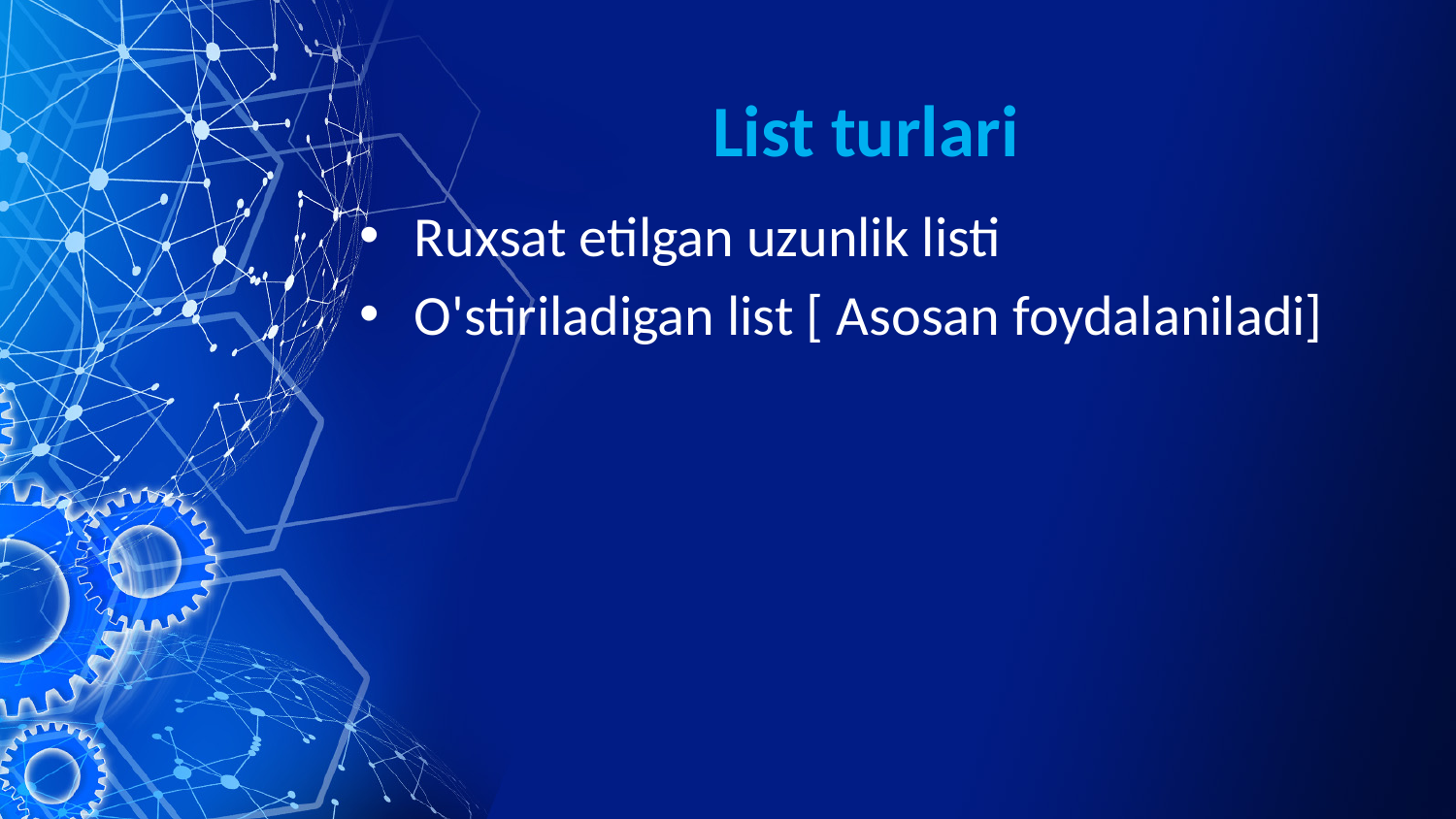

# List turlari
Ruxsat etilgan uzunlik listi
O'stiriladigan list [ Asosan foydalaniladi]